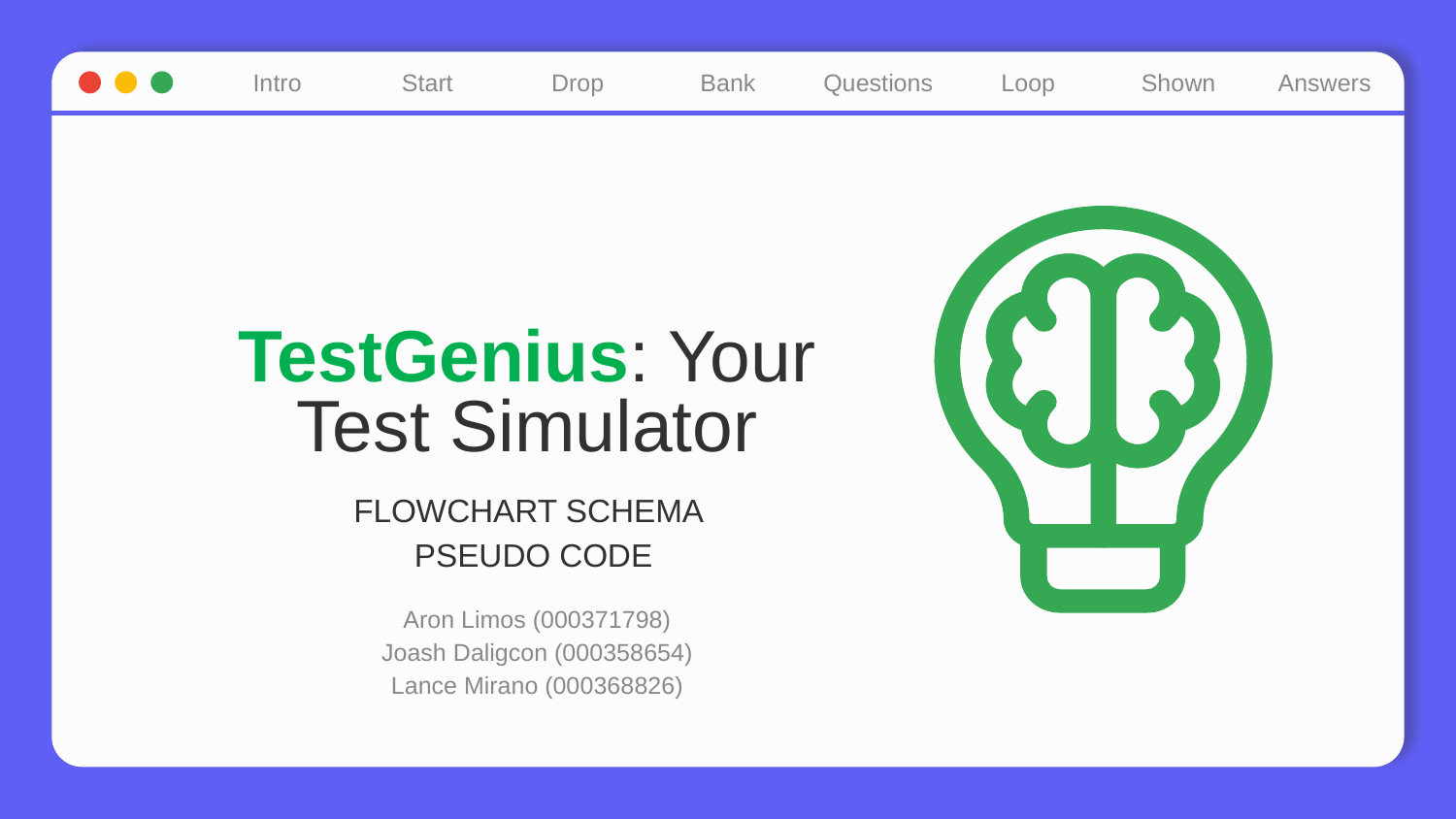

Intro
Start
Drop
Bank
Questions
Loop
Shown
Answers

# TestGenius: Your Test Simulator
FLOWCHART SCHEMA
 PSEUDO CODE
Aron Limos (000371798)
Joash Daligcon (000358654)
Lance Mirano (000368826)